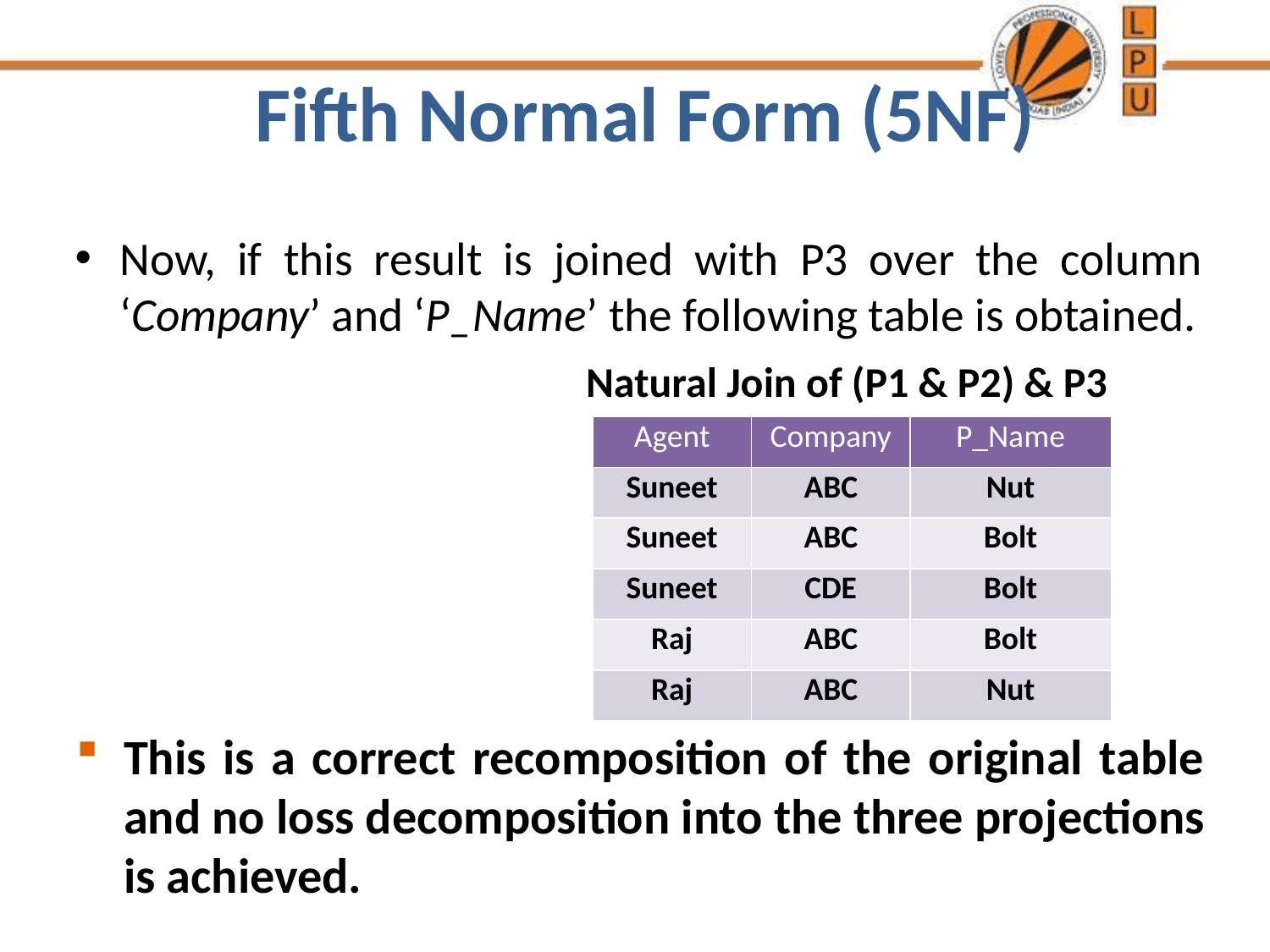

# Fifth Normal Form (5NF)
Now, if this result is joined with P3 over the column ‘Company’ and ‘P_Name’ the following table is obtained.
Natural Join of (P1 & P2) & P3
| Agent | Company | P\_Name |
| --- | --- | --- |
| Suneet | ABC | Nut |
| Suneet | ABC | Bolt |
| Suneet | CDE | Bolt |
| Raj | ABC | Bolt |
| Raj | ABC | Nut |
This is a correct recomposition of the original table and no loss decomposition into the three projections is achieved.